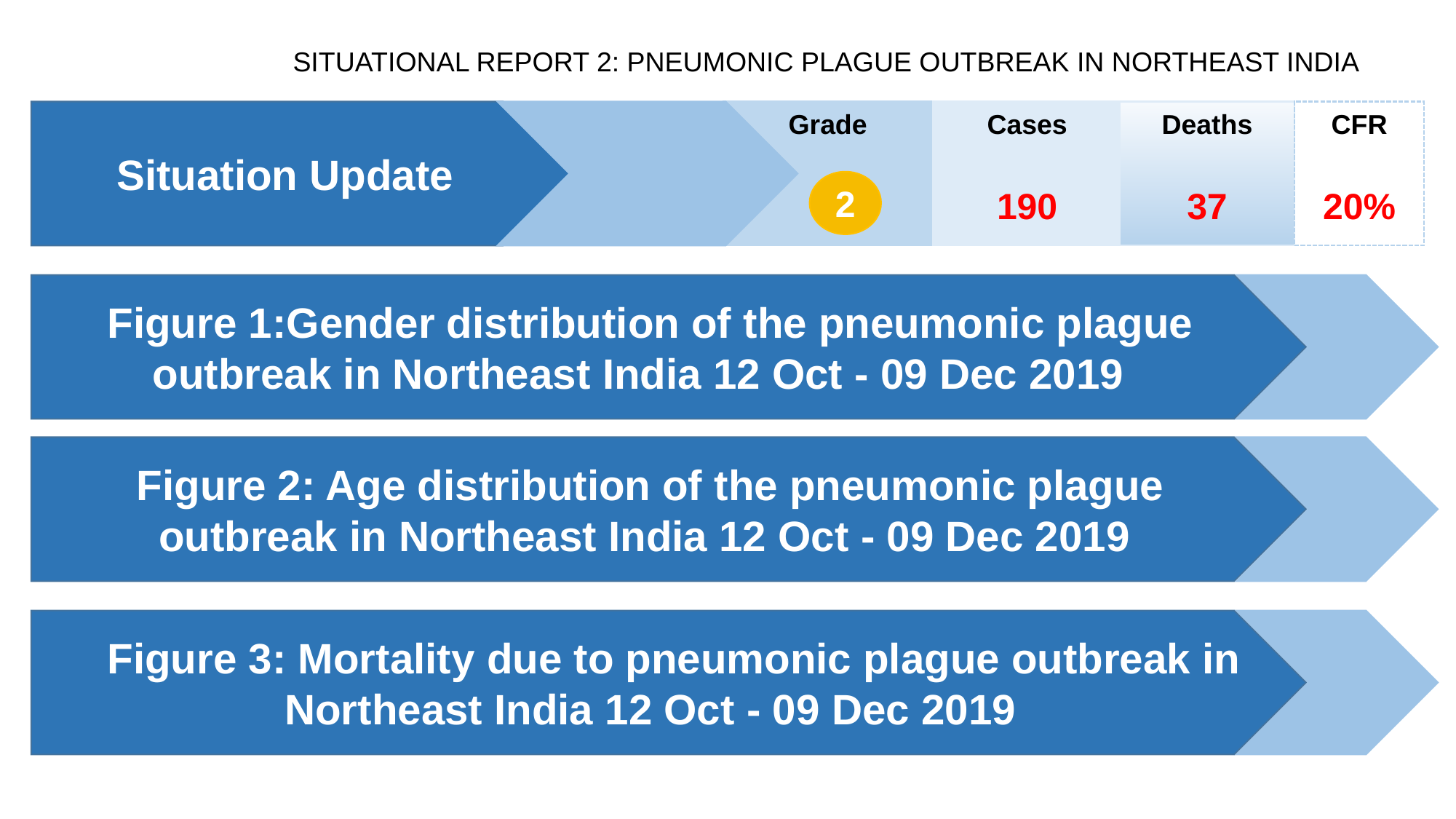

SITUATIONAL REPORT 2: PNEUMONIC PLAGUE OUTBREAK IN NORTHEAST INDIA
CFR

20%
Deaths

37
Cases

190

Situation Update
Grade
2
Figure 1:Gender distribution of the pneumonic plague outbreak in Northeast India 12 Oct - 09 Dec 2019

Figure 2: Age distribution of the pneumonic plague outbreak in Northeast India 12 Oct - 09 Dec 2019

    Figure 3: Mortality due to pneumonic plague outbreak in Northeast India 12 Oct - 09 Dec 2019